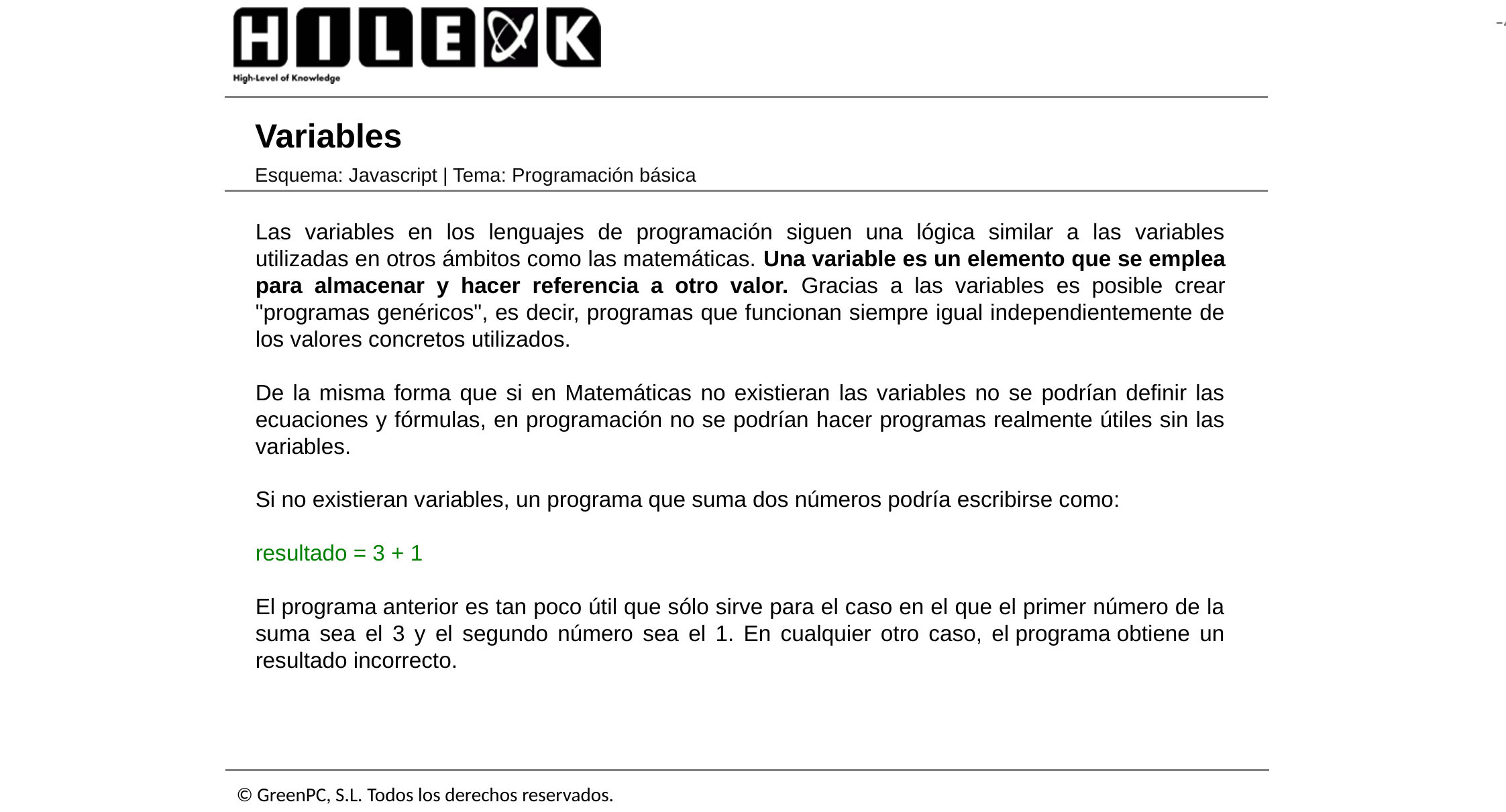

# Variables
Esquema: Javascript | Tema: Programación básica
Las variables en los lenguajes de programación siguen una lógica similar a las variables utilizadas en otros ámbitos como las matemáticas. Una variable es un elemento que se emplea para almacenar y hacer referencia a otro valor. Gracias a las variables es posible crear "programas genéricos", es decir, programas que funcionan siempre igual independientemente de los valores concretos utilizados.

De la misma forma que si en Matemáticas no existieran las variables no se podrían definir las ecuaciones y fórmulas, en programación no se podrían hacer programas realmente útiles sin las variables.

Si no existieran variables, un programa que suma dos números podría escribirse como:

resultado = 3 + 1

El programa anterior es tan poco útil que sólo sirve para el caso en el que el primer número de la suma sea el 3 y el segundo número sea el 1. En cualquier otro caso, el programa obtiene un resultado incorrecto.